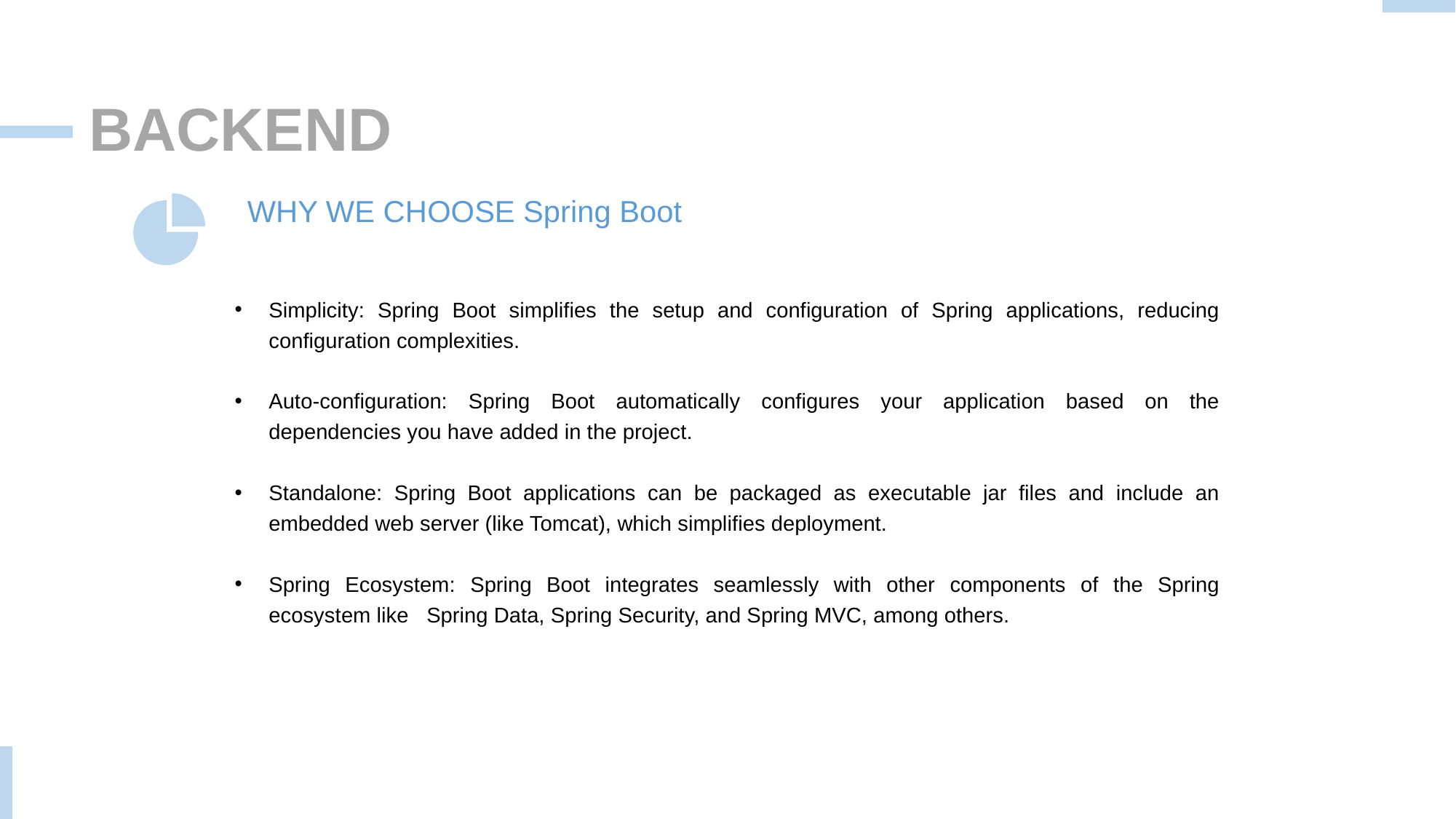

BACKEND
WHY WE CHOOSE Spring Boot

Simplicity: Spring Boot simplifies the setup and configuration of Spring applications, reducing configuration complexities.

Auto-configuration: Spring Boot automatically configures your application based on the dependencies you have added in the project.

Standalone: Spring Boot applications can be packaged as executable jar files and include an embedded web server (like Tomcat), which simplifies deployment.

Spring Ecosystem: Spring Boot integrates seamlessly with other components of the Spring ecosystem like   Spring Data, Spring Security, and Spring MVC, among others.